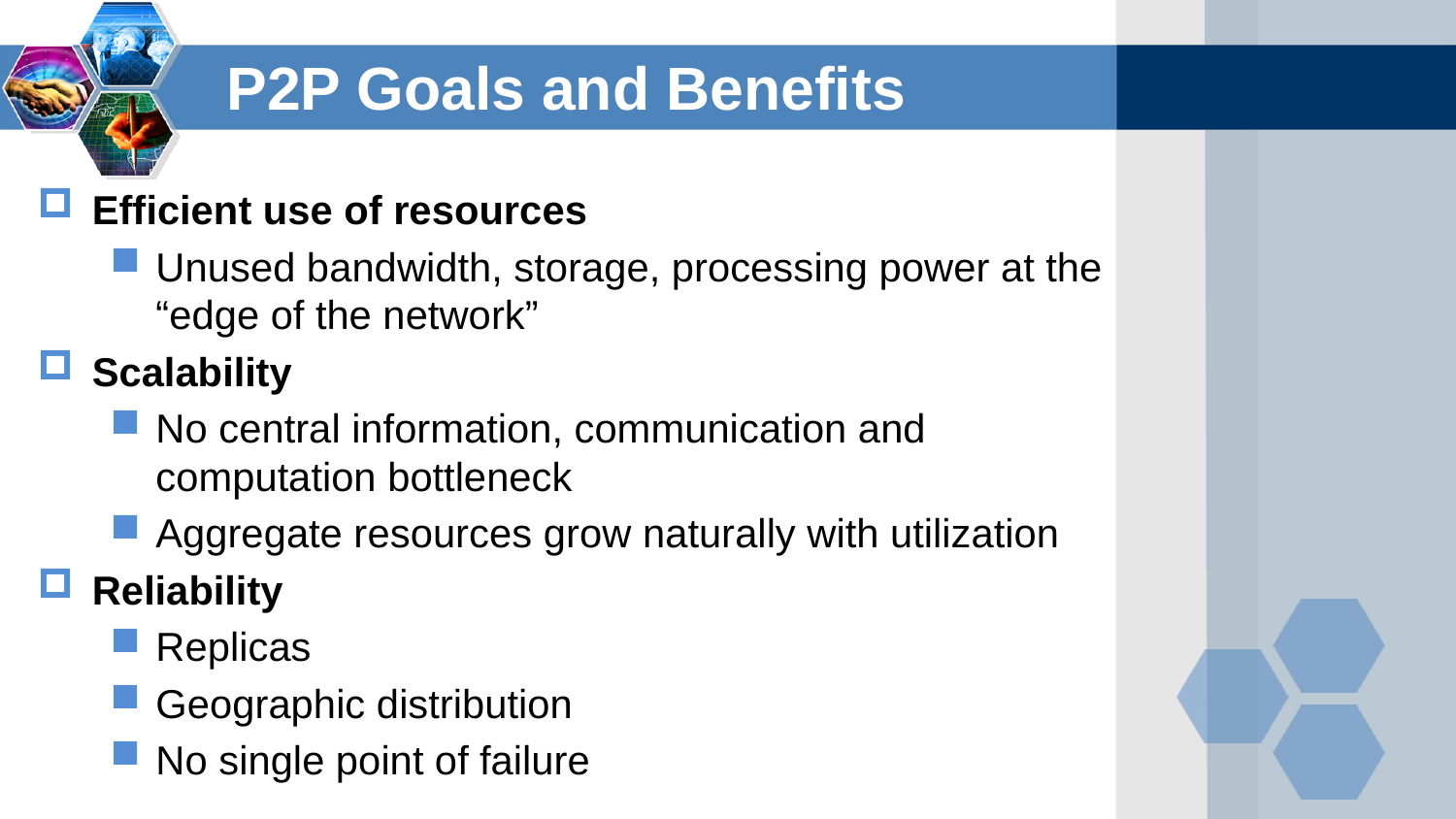

P2P Goals and Benefits
Efficient use of resources
Unused bandwidth, storage, processing power at the “edge of the network”
Scalability
No central information, communication and computation bottleneck
Aggregate resources grow naturally with utilization
Reliability
Replicas
Geographic distribution
No single point of failure